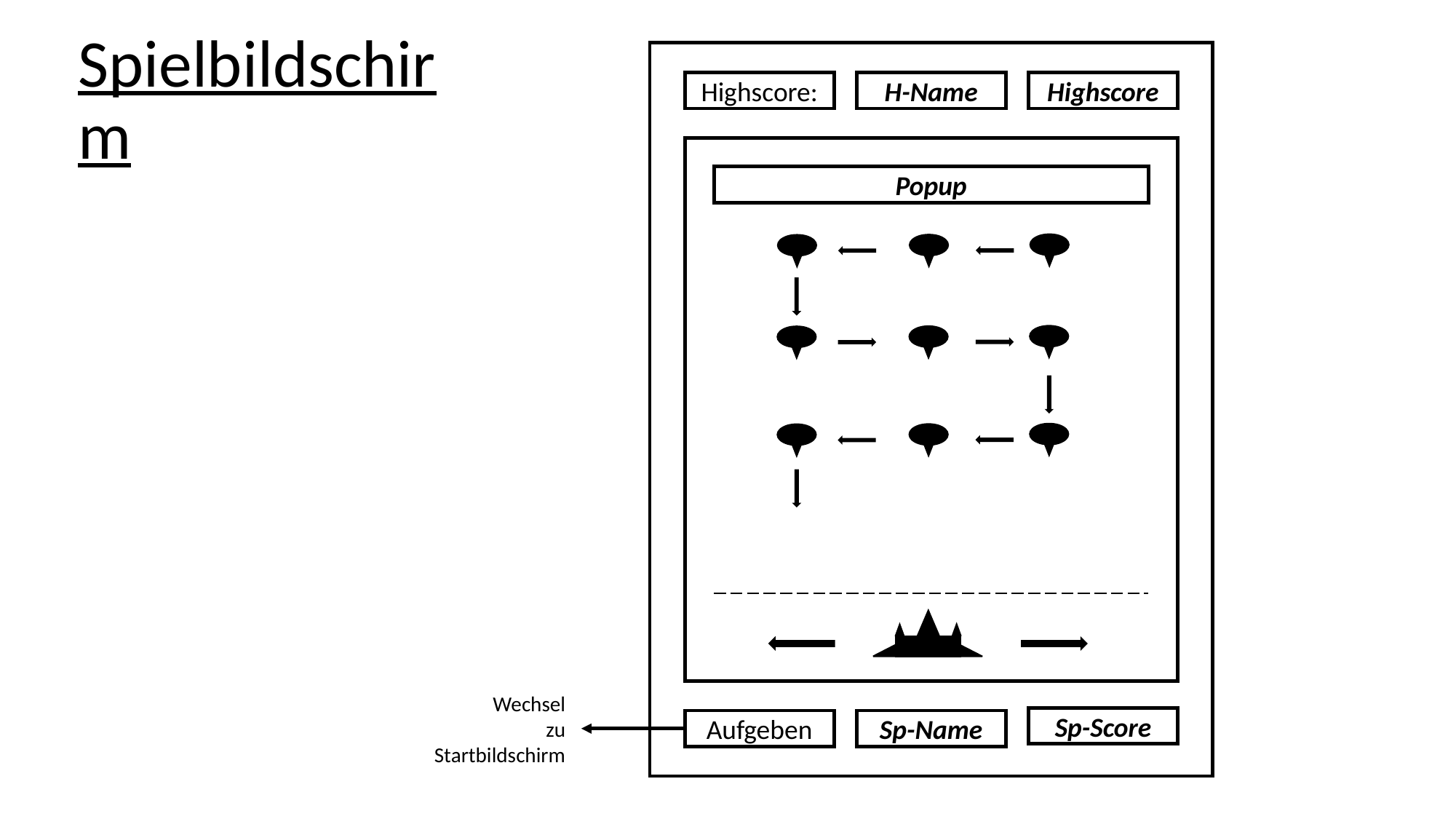

# Spielbildschirm
Highscore:
H-Name
Highscore

Popup

Wechsel
zu
Startbildschirm
Sp-Score
Aufgeben
Sp-Name